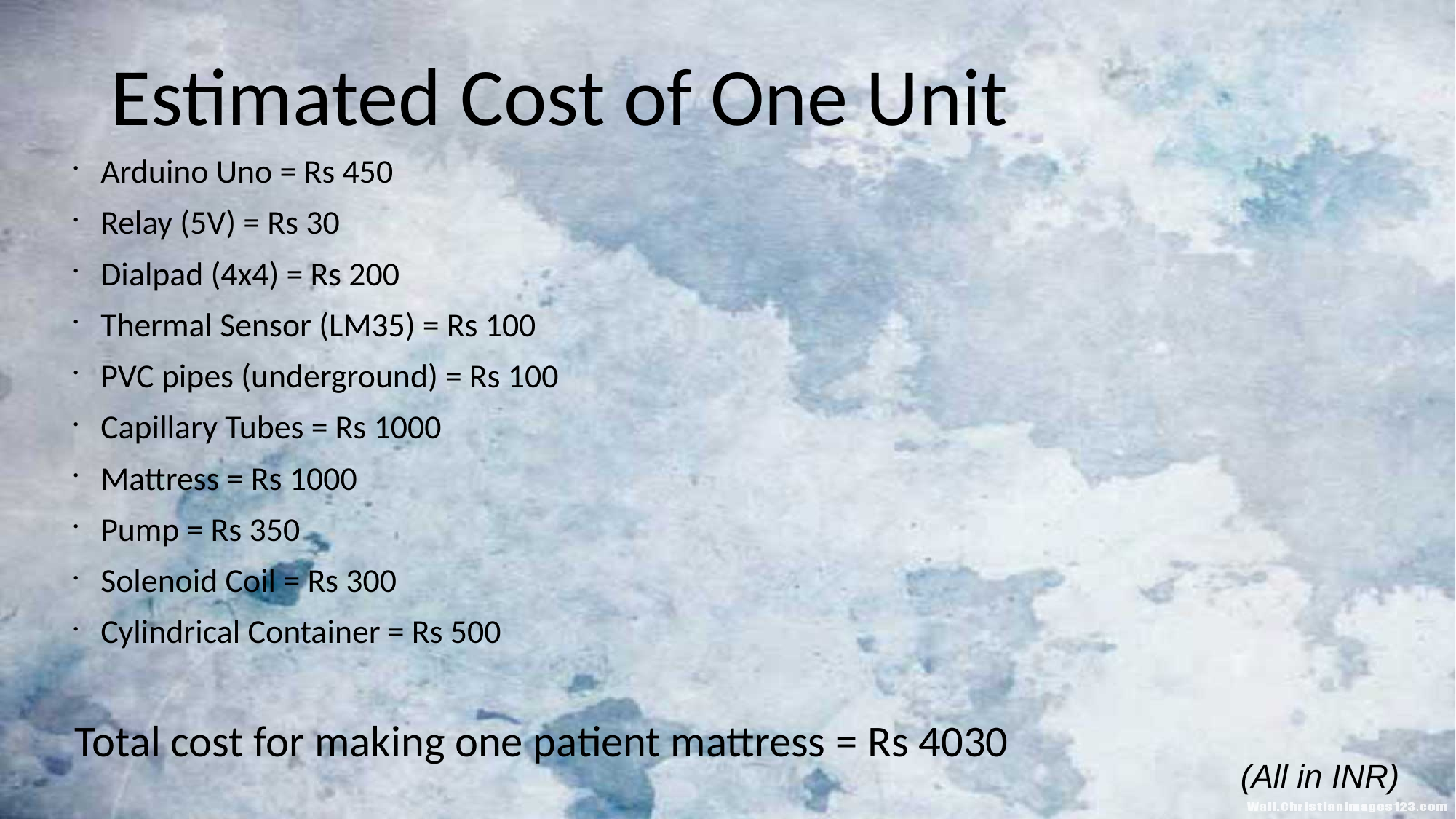

Estimated Cost of One Unit
Arduino Uno = Rs 450
Relay (5V) = Rs 30
Dialpad (4x4) = Rs 200
Thermal Sensor (LM35) = Rs 100
PVC pipes (underground) = Rs 100
Capillary Tubes = Rs 1000
Mattress = Rs 1000
Pump = Rs 350
Solenoid Coil = Rs 300
Cylindrical Container = Rs 500

Total cost for making one patient mattress = Rs 4030
(All in INR)